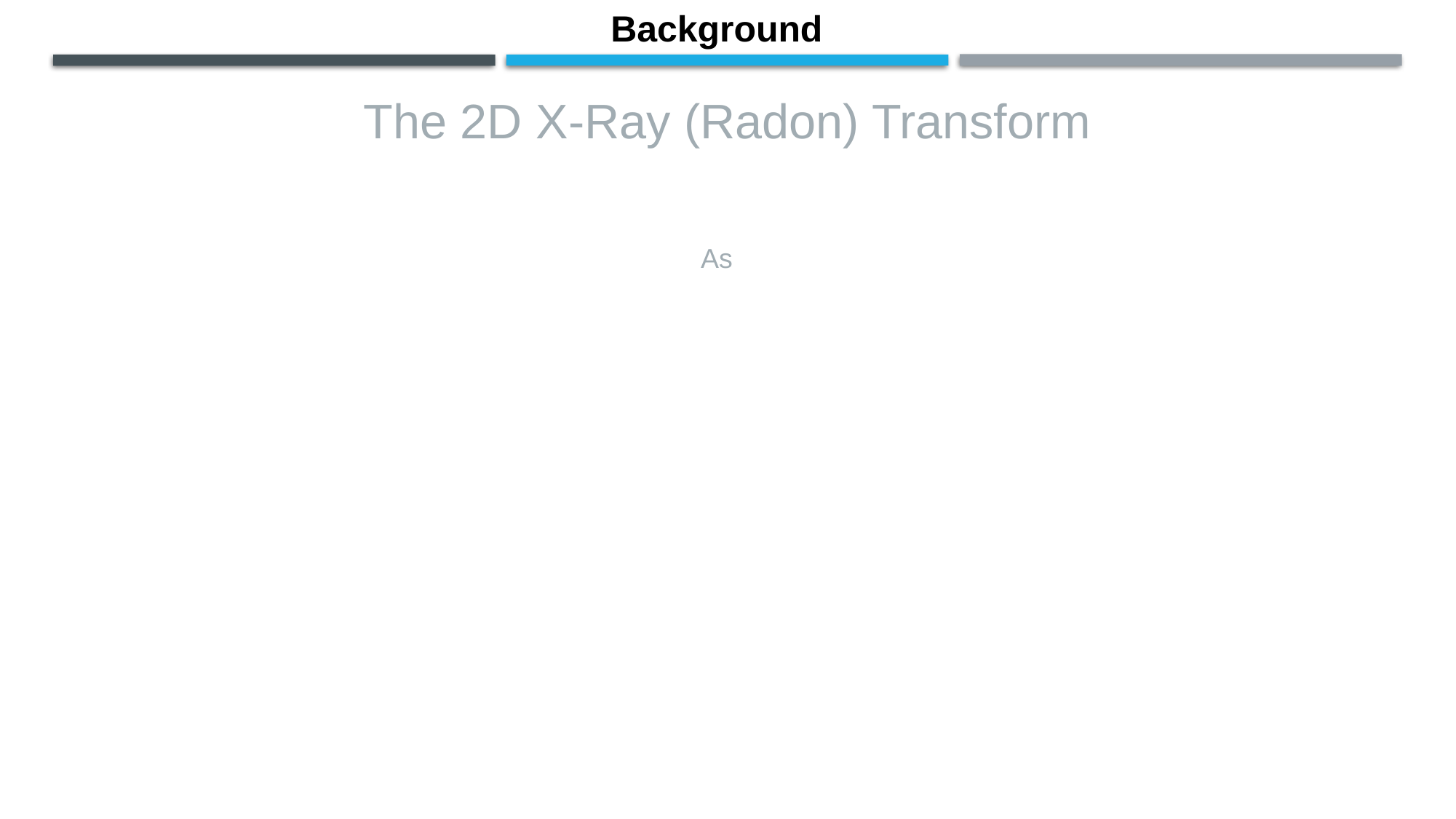

Background
The 2D X-Ray (Radon) Transform
As